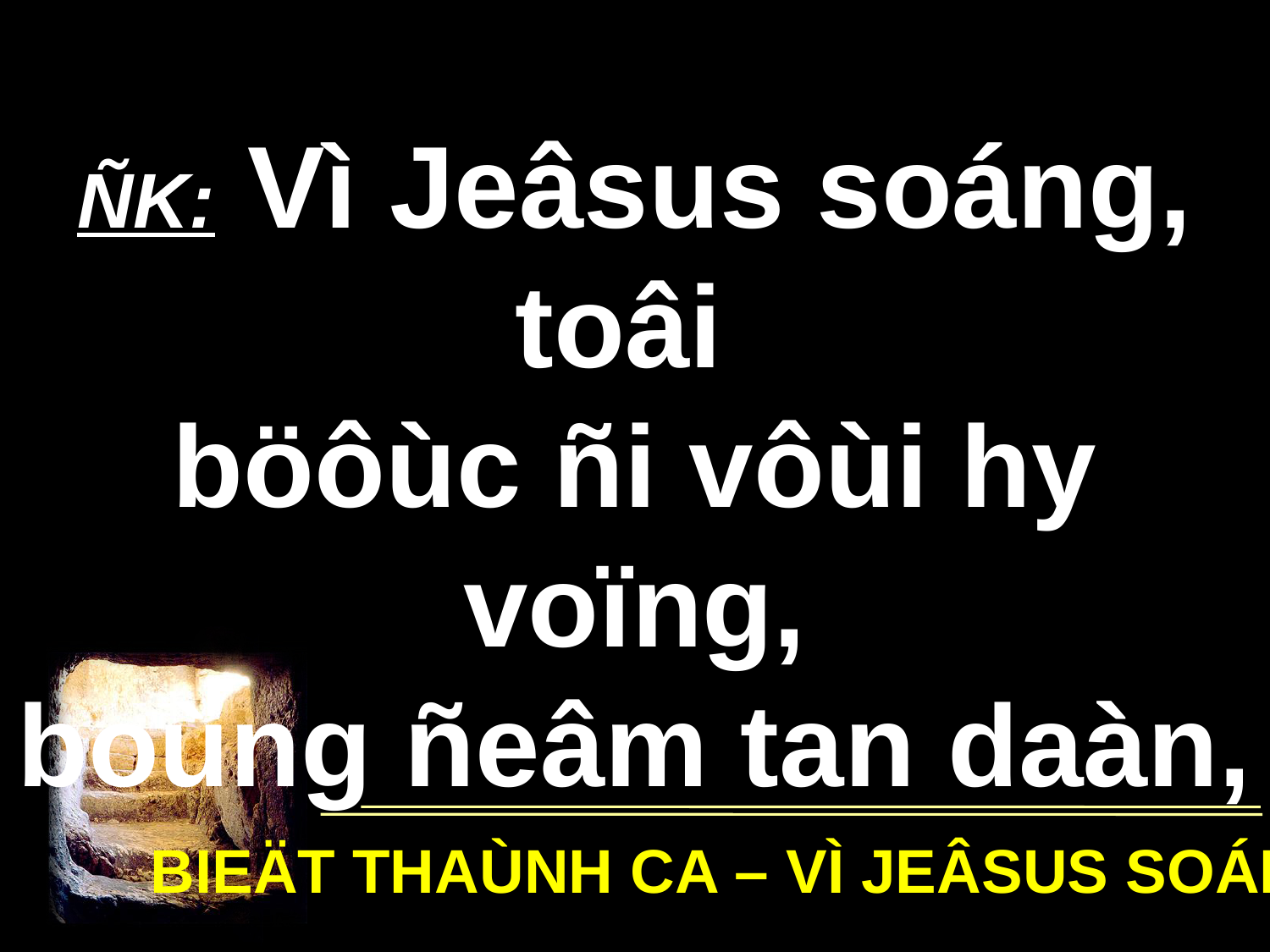

ÑK: Vì Jeâsus soáng, toâi
böôùc ñi vôùi hy voïng,
boùng ñeâm tan daàn,
loøng luoân vöõng tin.
BIEÄT THAÙNH CA – VÌ JEÂSUS SOÁNG